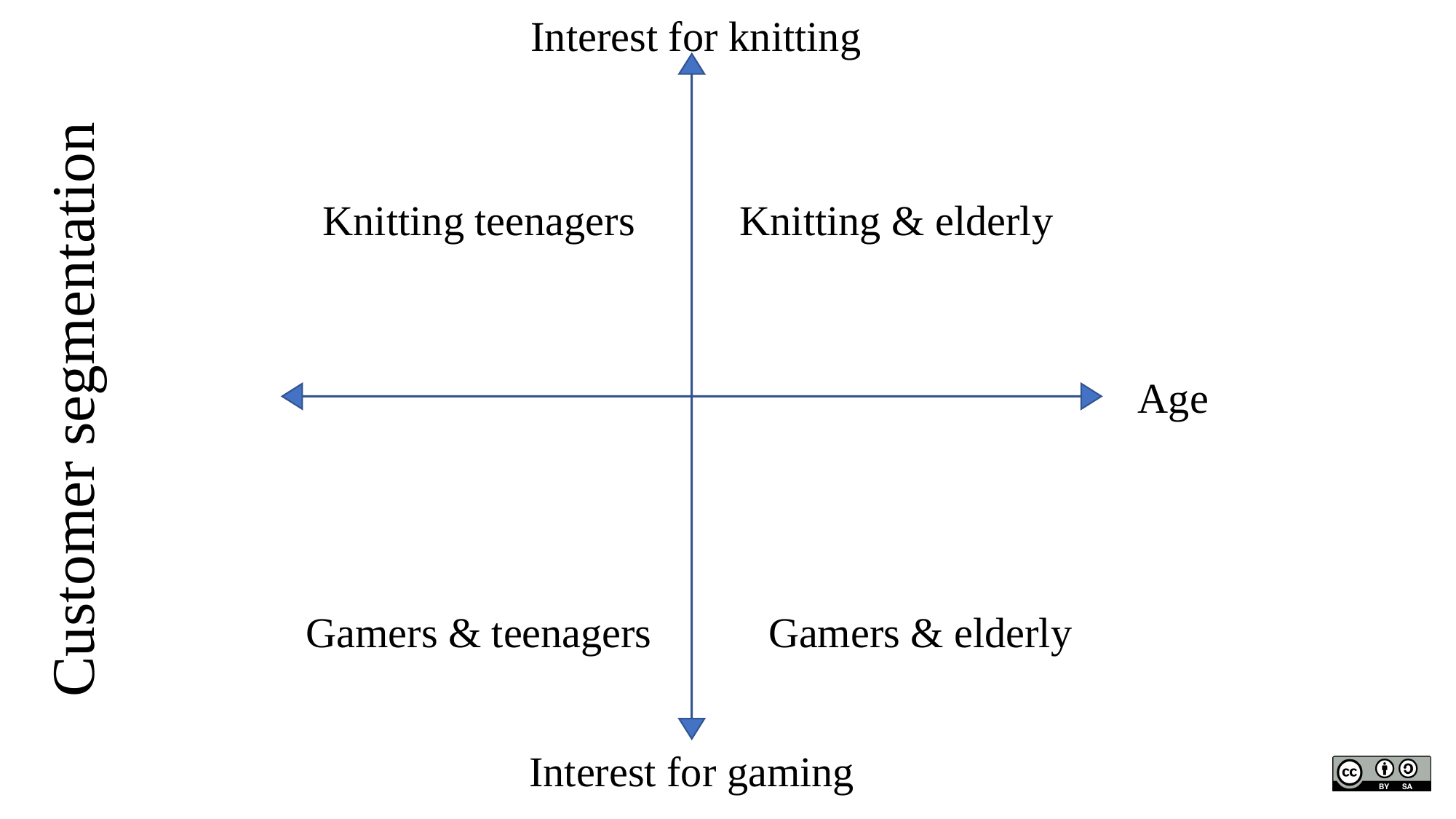

Interest for knitting

Knitting teenagers
Knitting & elderly
Age
Customer segmentation
Gamers & teenagers
Gamers & elderly
Interest for gaming